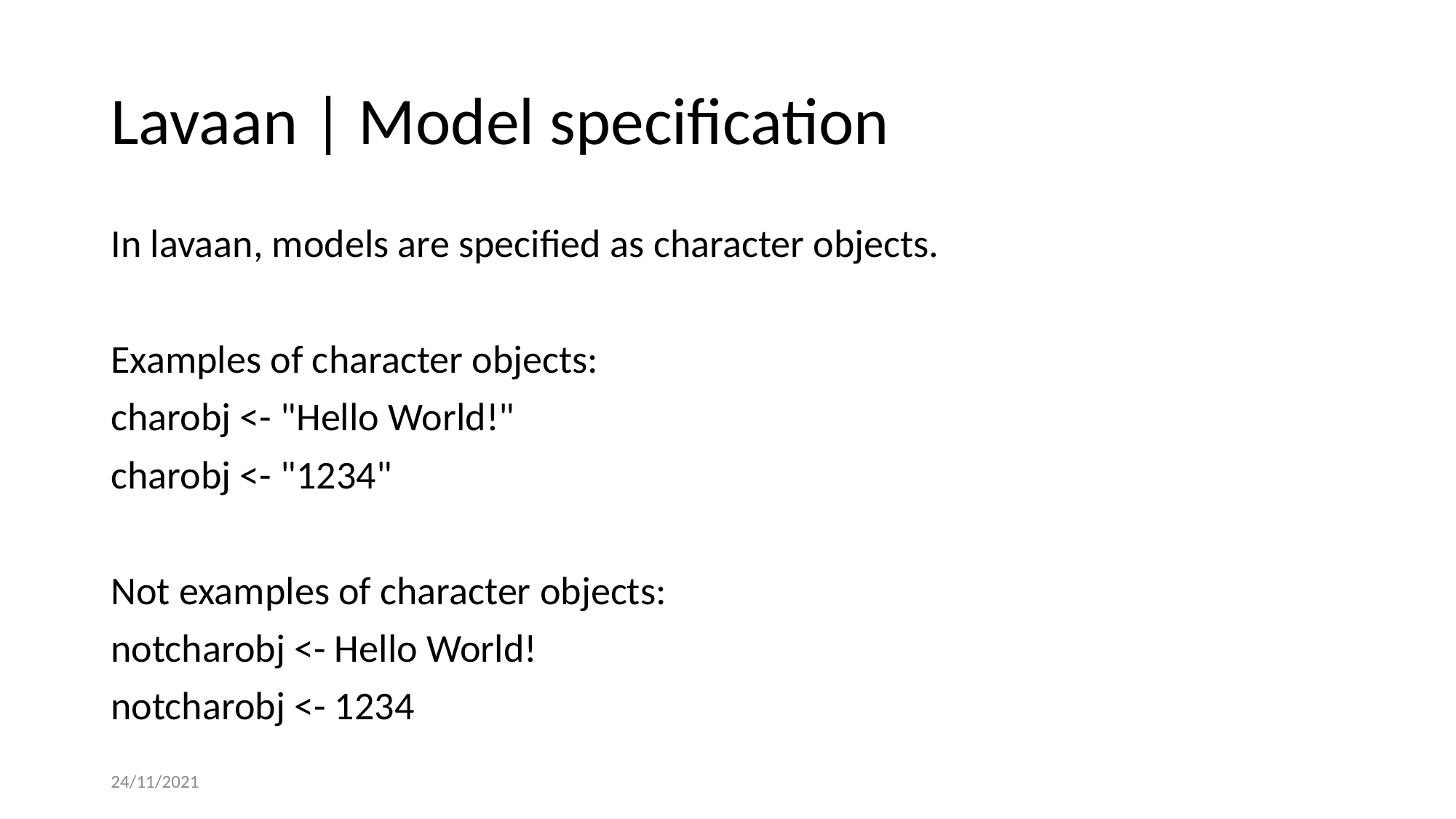

# Lavaan | Model specification
In lavaan, models are specified as character objects.

Examples of character objects:
charobj <- "Hello World!"
charobj <- "1234"

Not examples of character objects:
notcharobj <- Hello World!
notcharobj <- 1234
24/11/2021